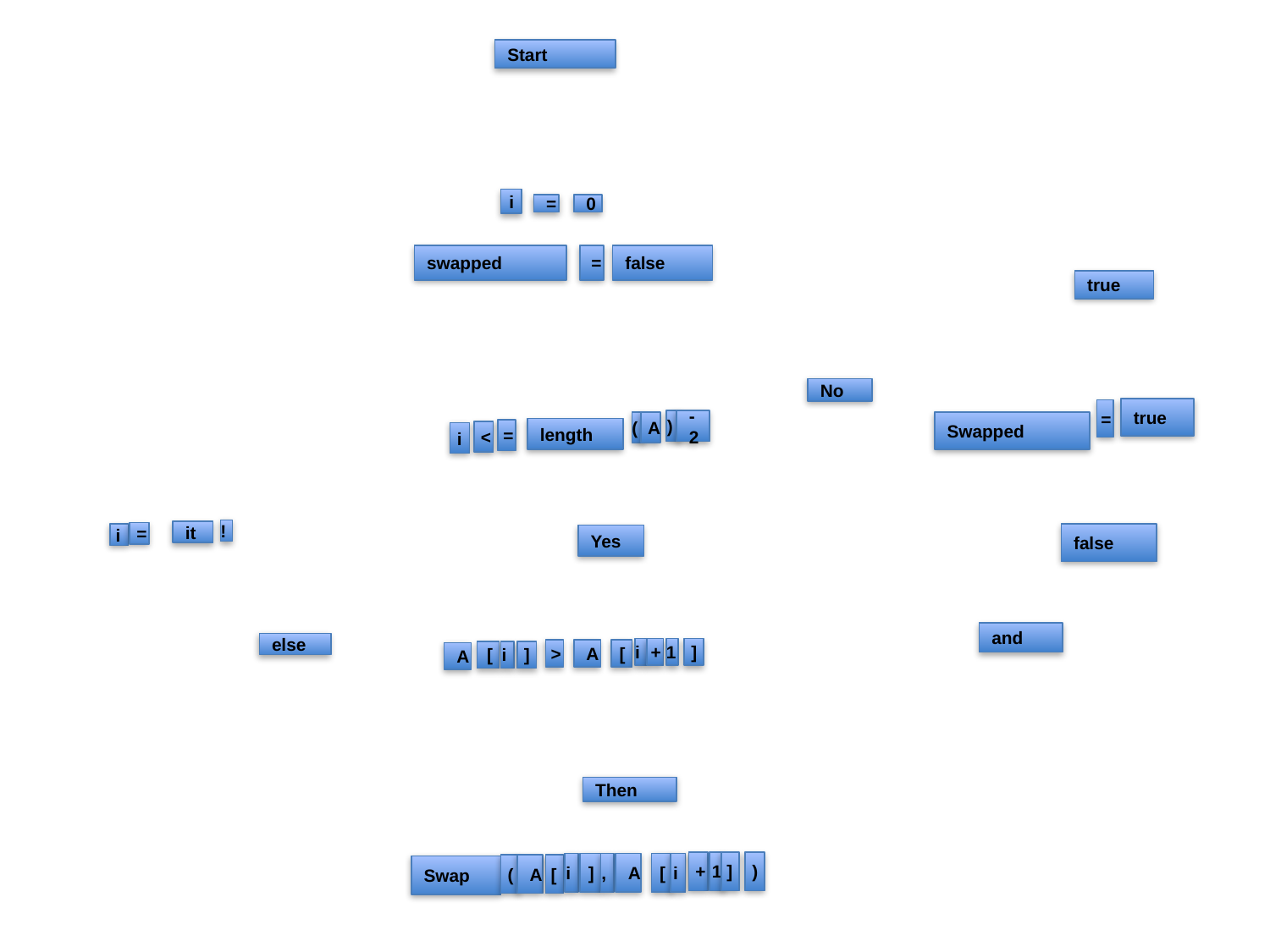

#
Start
i
=
0
swapped
=
false
true
No
true
=
)
-2
(
A
Swapped
length
=
<
i
!
it
=
i
false
Yes
and
else
i
+
1
]
>
A
[
[
i
]
A
Then
+
1
]
)
i
]
,
A
[
i
(
A
[
Swap